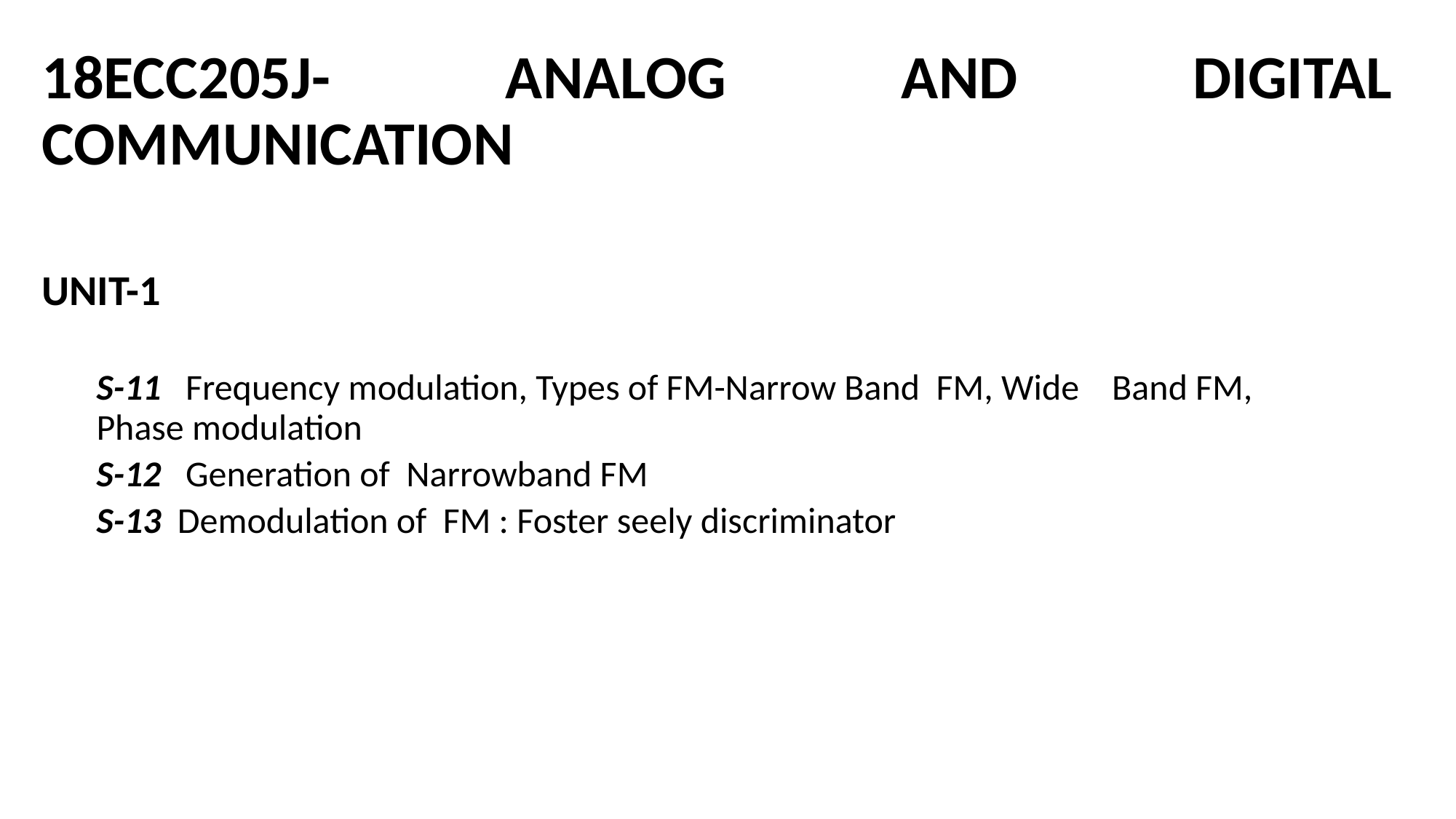

# 18ECC205J- ANALOG AND DIGITAL COMMUNICATION

UNIT-1

S-11   Frequency modulation, Types of FM-Narrow Band  FM, Wide    Band FM, 	    Phase modulation
S-12   Generation of  Narrowband FM
S-13  Demodulation of  FM : Foster seely discriminator